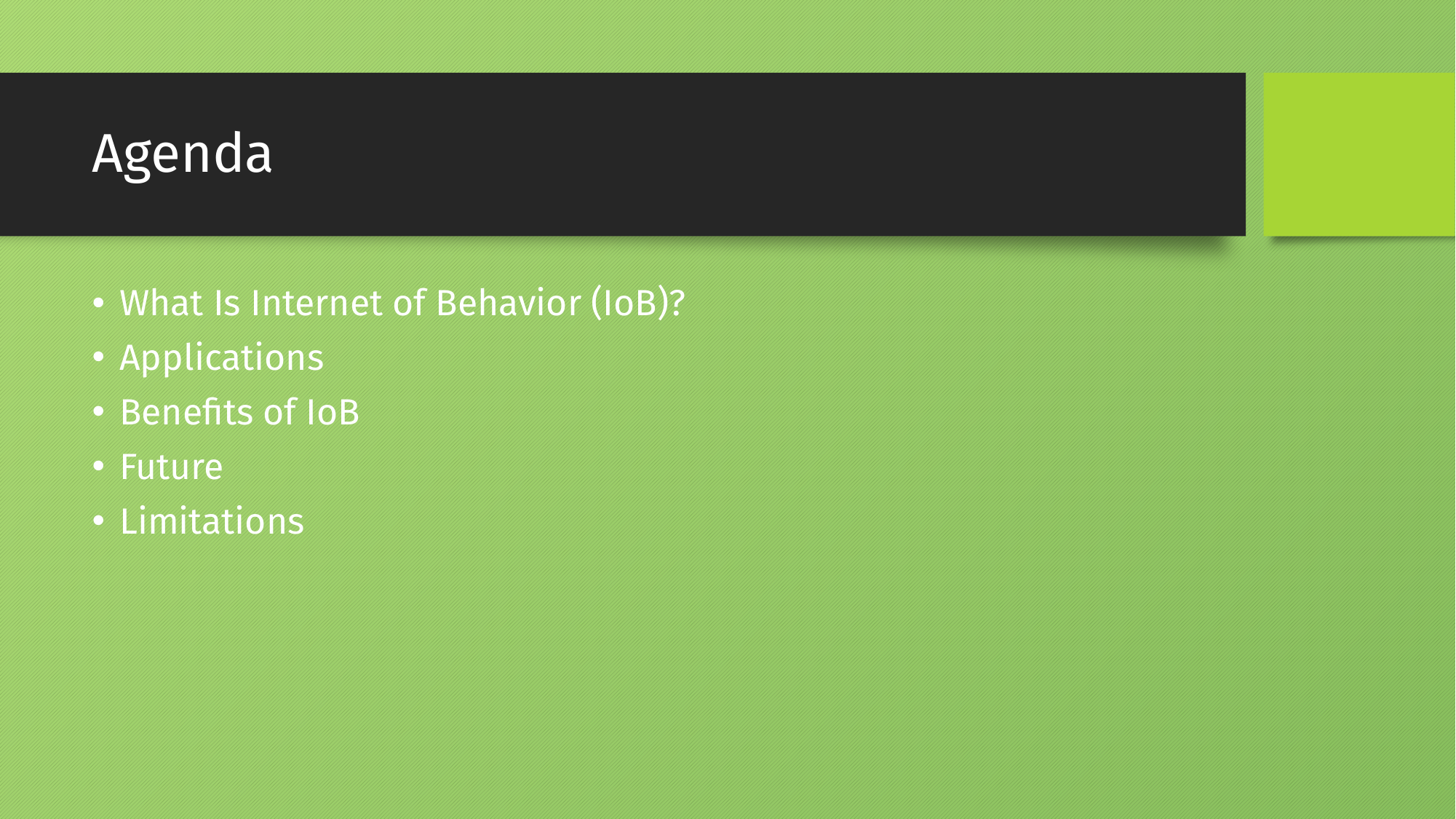

# Agenda
What Is Internet of Behavior (IoB)?
Applications
Benefits of IoB
Future
Limitations